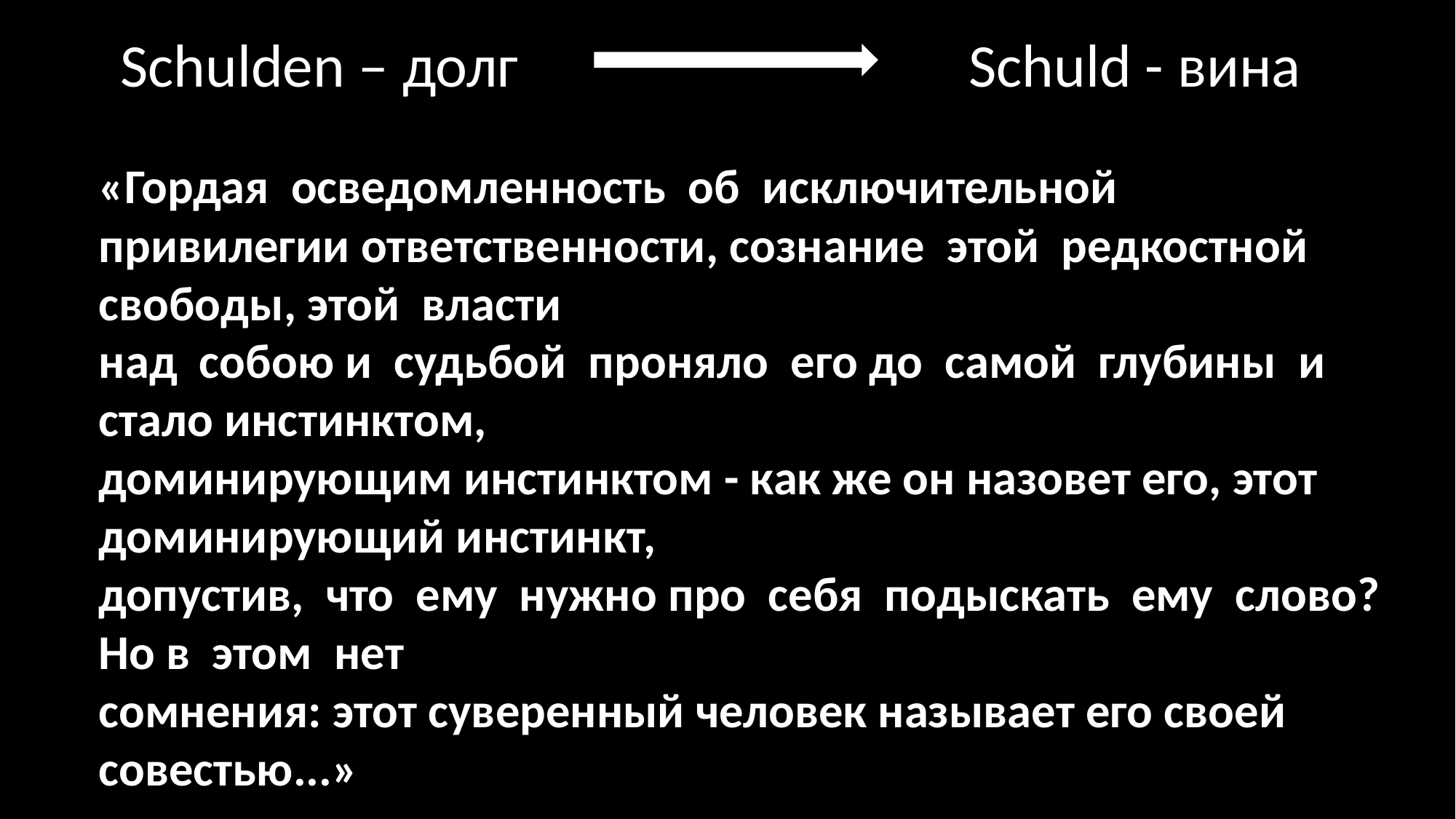

Schulden – долг                                 Schuld - вина

«Гордая  осведомленность  об  исключительной
привилегии ответственности, сознание  этой  редкостной свободы, этой  власти
над  собою и  судьбой  проняло  его до  самой  глубины  и  стало инстинктом,
доминирующим инстинктом - как же он назовет его, этот доминирующий инстинкт,
допустив,  что  ему  нужно про  себя  подыскать  ему  слово? Но в  этом  нет
сомнения: этот суверенный человек называет его своей совестью...»